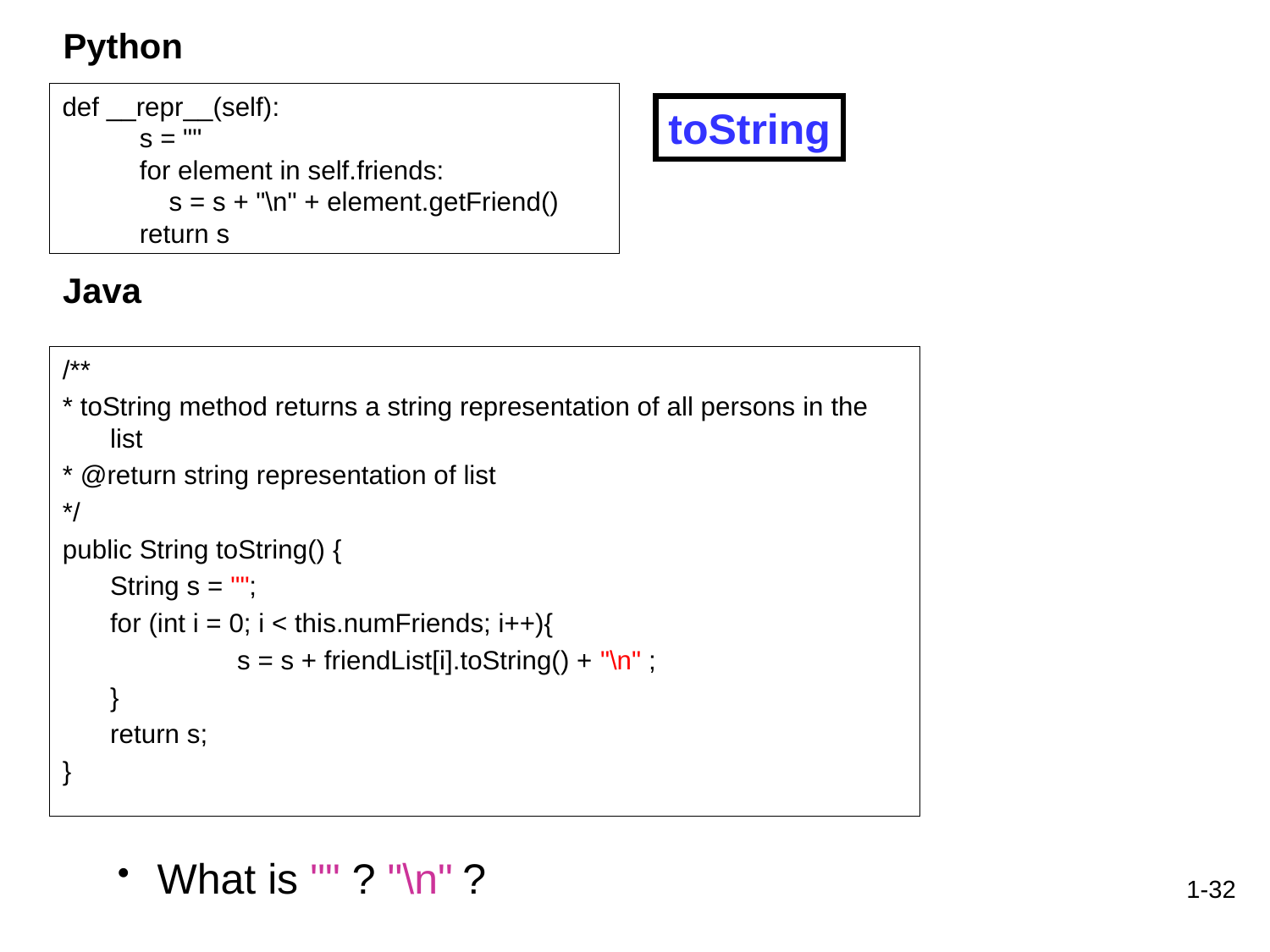

Python
def __repr__(self):
    s = ""
    for element in self.friends:
        s = s + "\n" + element.getFriend()
    return s
toString
Java
/**
* toString method returns a string representation of all persons in the list
* @return string representation of list
*/
public String toString() {
	String s = "";
	for (int i = 0; i < this.numFriends; i++){
		s = s + friendList[i].toString() + "\n" ;
	}
	return s;
}
 What is "" ? "\n" ?
1-32